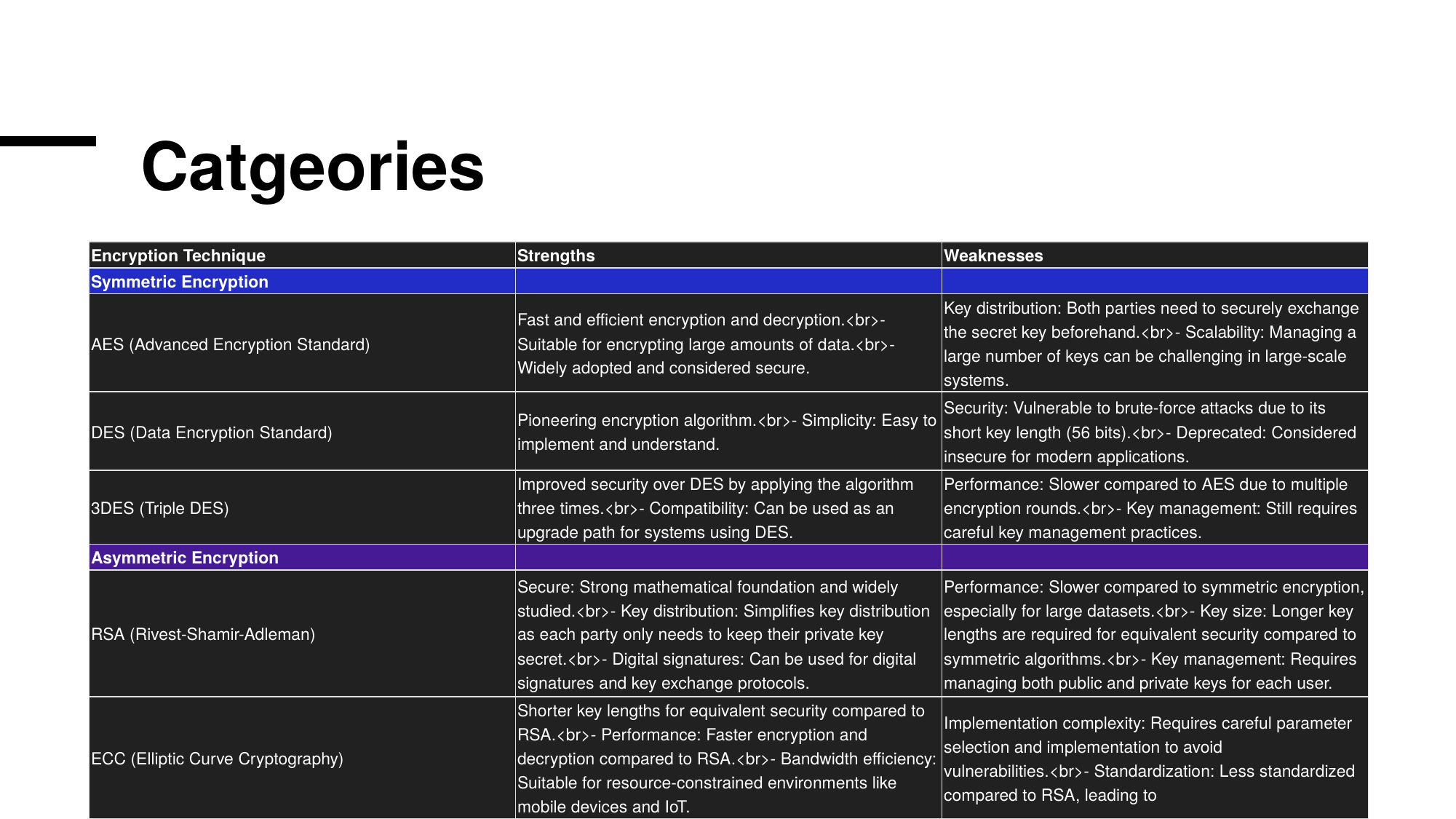

# Catgeories
| Encryption Technique | Strengths | Weaknesses |
| --- | --- | --- |
| Symmetric Encryption |  |  |
| AES (Advanced Encryption Standard) | Fast and efficient encryption and decryption.<br>- Suitable for encrypting large amounts of data.<br>- Widely adopted and considered secure. | Key distribution: Both parties need to securely exchange the secret key beforehand.<br>- Scalability: Managing a large number of keys can be challenging in large-scale systems. |
| DES (Data Encryption Standard) | Pioneering encryption algorithm.<br>- Simplicity: Easy to implement and understand. | Security: Vulnerable to brute-force attacks due to its short key length (56 bits).<br>- Deprecated: Considered insecure for modern applications. |
| 3DES (Triple DES) | Improved security over DES by applying the algorithm three times.<br>- Compatibility: Can be used as an upgrade path for systems using DES. | Performance: Slower compared to AES due to multiple encryption rounds.<br>- Key management: Still requires careful key management practices. |
| Asymmetric Encryption |  |  |
| RSA (Rivest-Shamir-Adleman) | Secure: Strong mathematical foundation and widely studied.<br>- Key distribution: Simplifies key distribution as each party only needs to keep their private key secret.<br>- Digital signatures: Can be used for digital signatures and key exchange protocols. | Performance: Slower compared to symmetric encryption, especially for large datasets.<br>- Key size: Longer key lengths are required for equivalent security compared to symmetric algorithms.<br>- Key management: Requires managing both public and private keys for each user. |
| ECC (Elliptic Curve Cryptography) | Shorter key lengths for equivalent security compared to RSA.<br>- Performance: Faster encryption and decryption compared to RSA.<br>- Bandwidth efficiency: Suitable for resource-constrained environments like mobile devices and IoT. | Implementation complexity: Requires careful parameter selection and implementation to avoid vulnerabilities.<br>- Standardization: Less standardized compared to RSA, leading to |